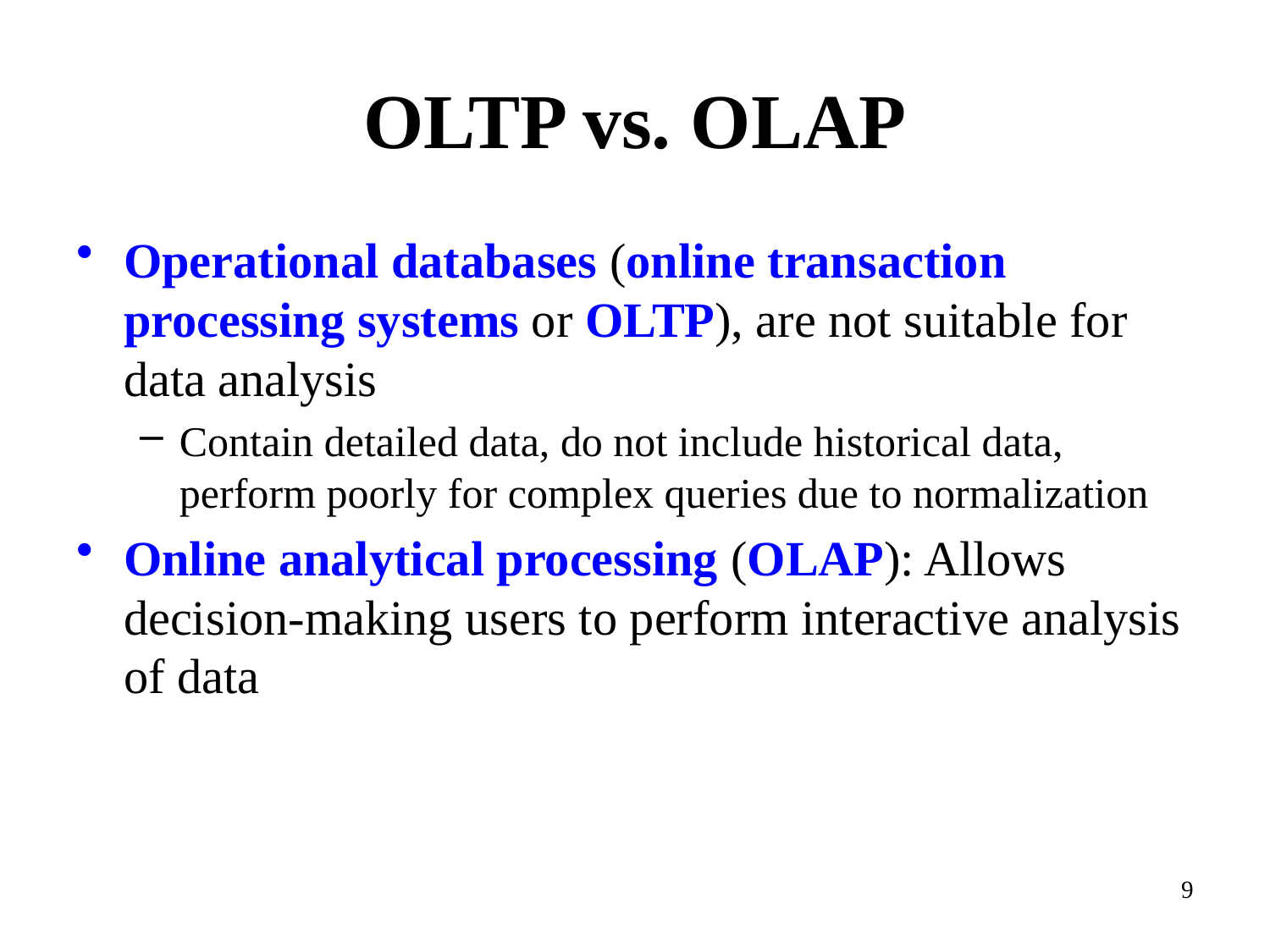

# OLTP vs. OLAP
Operational databases (online transaction processing systems or OLTP), are not suitable for data analysis
Contain detailed data, do not include historical data, perform poorly for complex queries due to normalization
Online analytical processing (OLAP): Allows decision-making users to perform interactive analysis of data
9